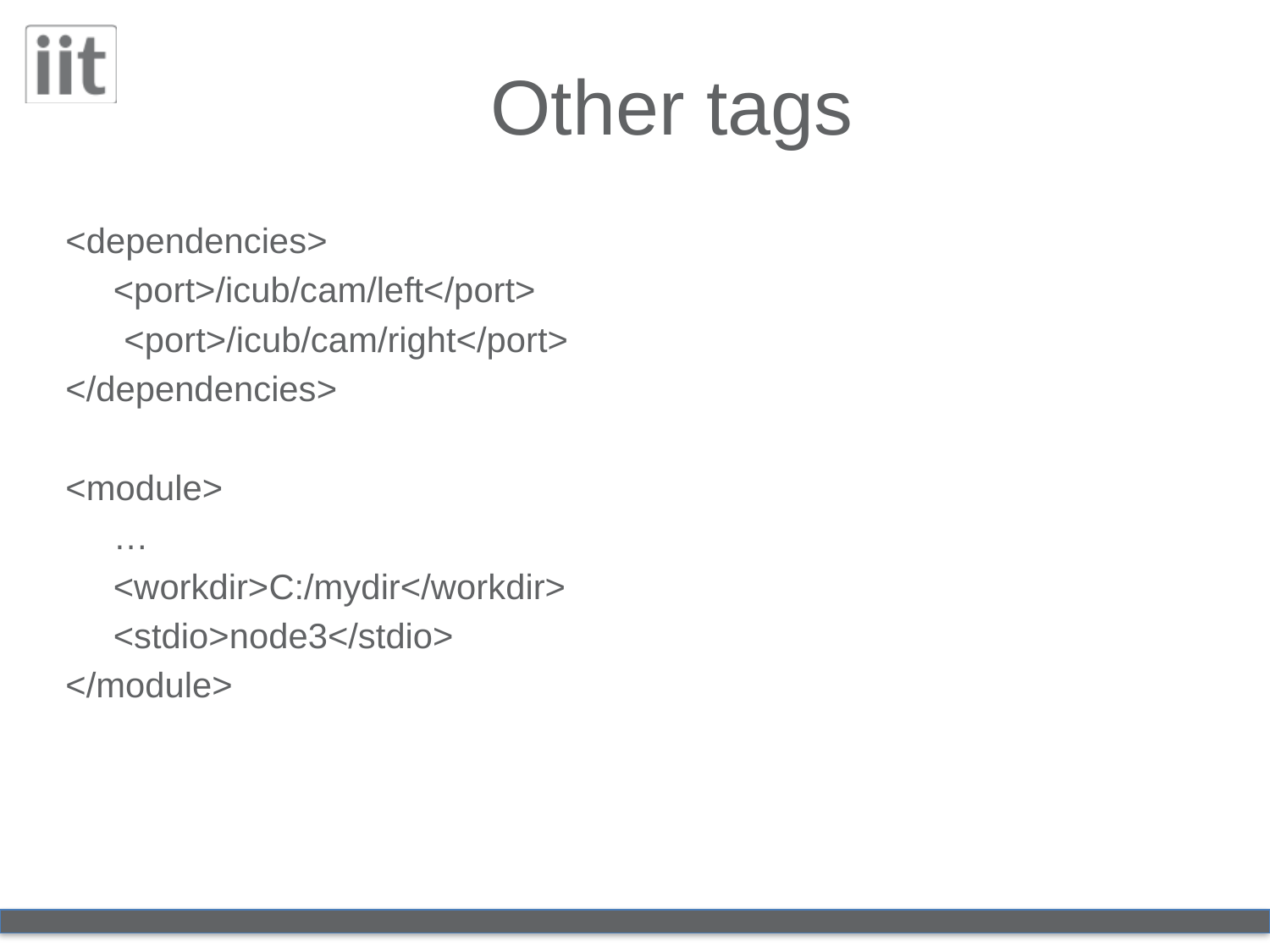

# Other tags
<dependencies>
	<port>/icub/cam/left</port>
      <port>/icub/cam/right</port>
</dependencies>

<module>
	…
	<workdir>C:/mydir</workdir>
	<stdio>node3</stdio>
</module>